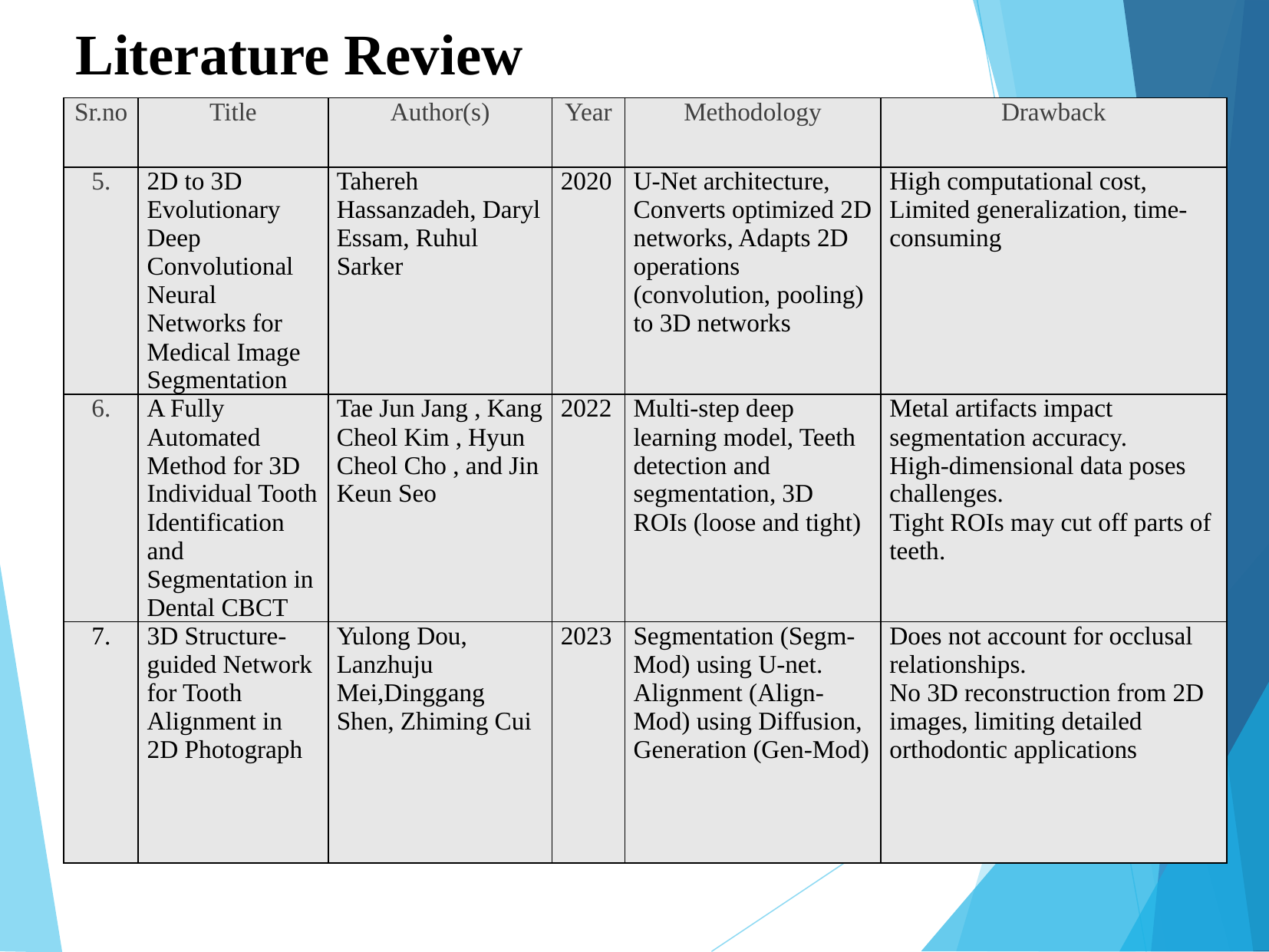

# Literature Review
| Sr.no | Title | Author(s) | Year | Methodology | Drawback |
| --- | --- | --- | --- | --- | --- |
| 5. | 2D to 3D Evolutionary Deep Convolutional Neural Networks for Medical Image Segmentation | Tahereh Hassanzadeh, Daryl Essam, Ruhul Sarker | 2020 | U-Net architecture, Converts optimized 2D networks, Adapts 2D operations (convolution, pooling) to 3D networks | High computational cost, Limited generalization, time-consuming |
| 6. | A Fully Automated Method for 3D Individual Tooth Identification and Segmentation in Dental CBCT | Tae Jun Jang , Kang Cheol Kim , Hyun Cheol Cho , and Jin Keun Seo | 2022 | Multi-step deep learning model, Teeth detection and segmentation, 3D ROIs (loose and tight) | Metal artifacts impact segmentation accuracy. High-dimensional data poses challenges. Tight ROIs may cut off parts of teeth. |
| 7. | 3D Structure-guided Network for Tooth Alignment in 2D Photograph | Yulong Dou, Lanzhuju Mei,Dinggang Shen, Zhiming Cui | 2023 | Segmentation (Segm-Mod) using U-net. Alignment (Align-Mod) using Diffusion, Generation (Gen-Mod) | Does not account for occlusal relationships. No 3D reconstruction from 2D images, limiting detailed orthodontic applications |